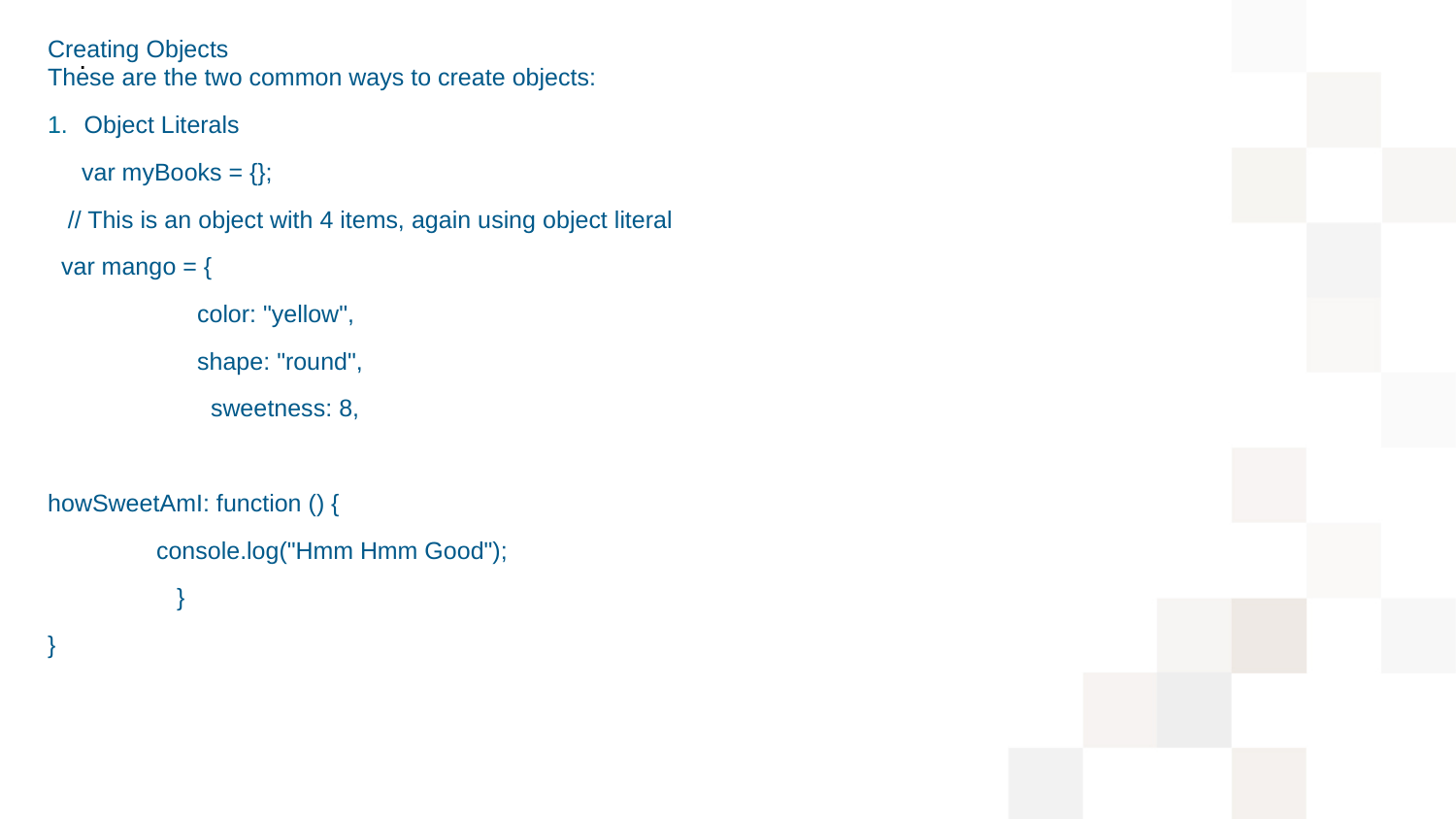

Creating Objects
These are the two common ways to create objects:
Object Literals
     var myBooks = {};
​   // This is an object with 4 items, again using object literal​
​  var mango = {
                      color: "yellow",
                      shape: "round",
                        sweetness: 8,
​
​howSweetAmI: function () {
                console.log("Hmm Hmm Good");
                   }
}
.